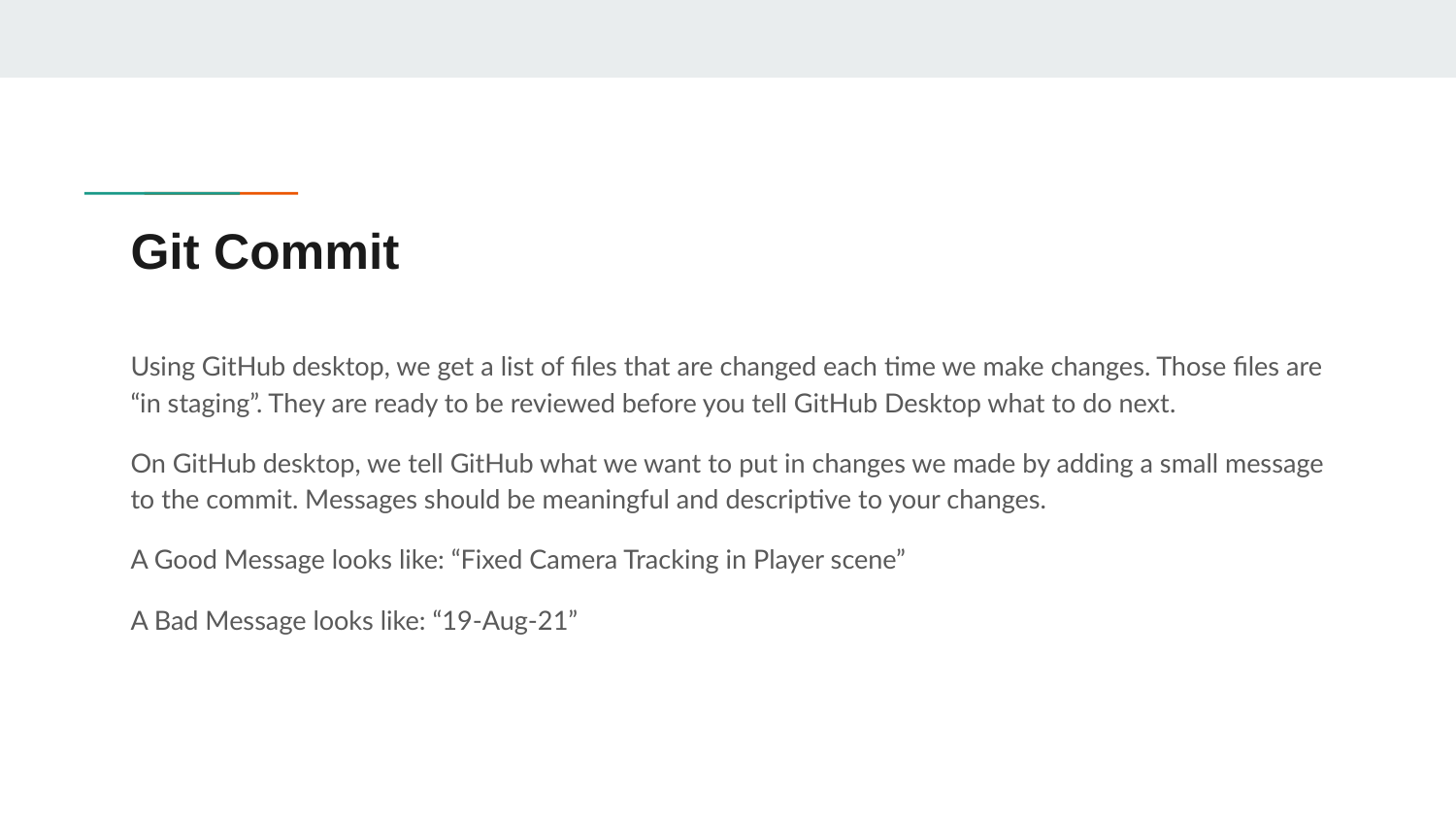

# Git Commit
Using GitHub desktop, we get a list of files that are changed each time we make changes. Those files are “in staging”. They are ready to be reviewed before you tell GitHub Desktop what to do next.
On GitHub desktop, we tell GitHub what we want to put in changes we made by adding a small message to the commit. Messages should be meaningful and descriptive to your changes.
A Good Message looks like: “Fixed Camera Tracking in Player scene”
A Bad Message looks like: “19-Aug-21”